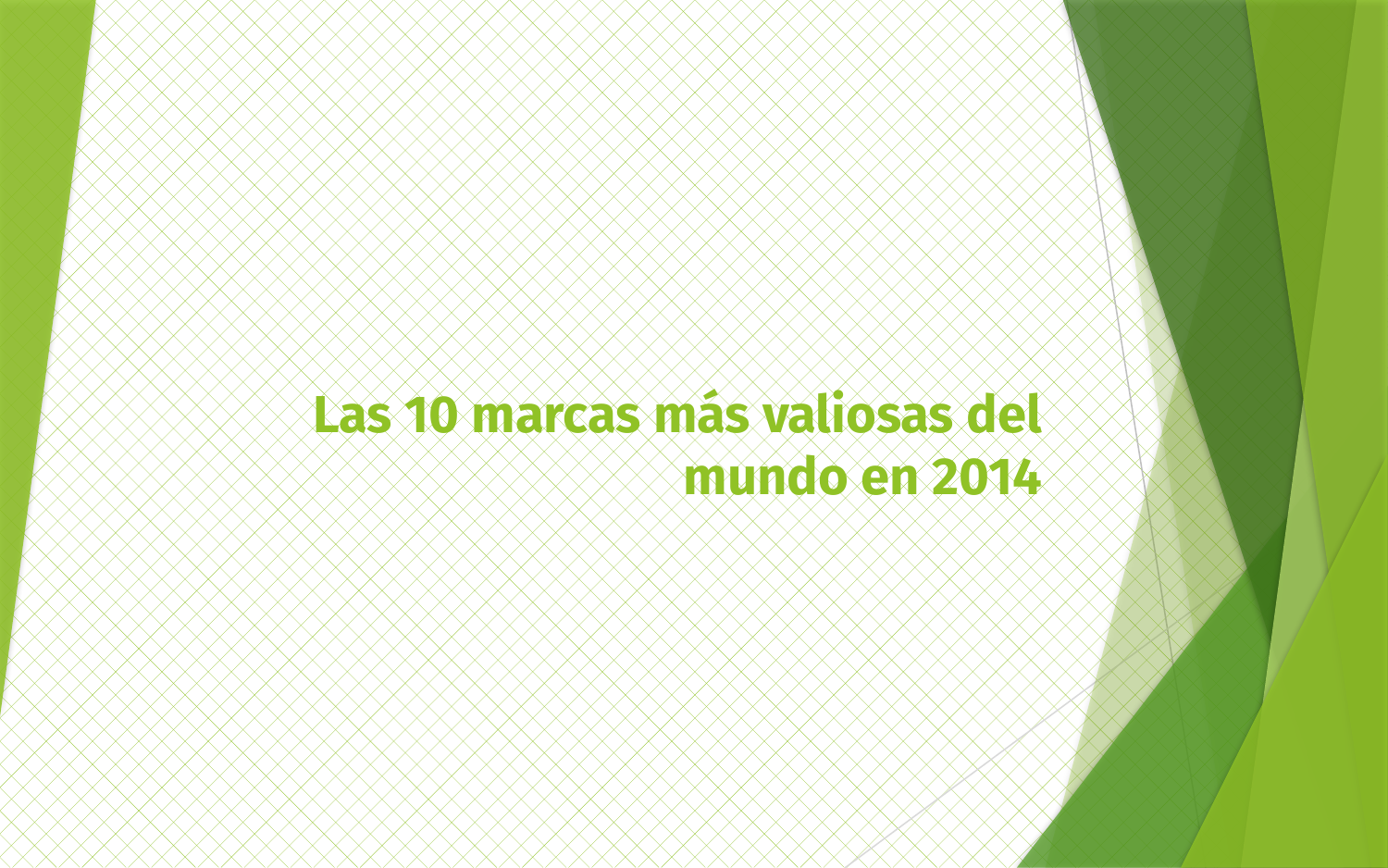

# Las 10 marcas más valiosas del mundo en 2014